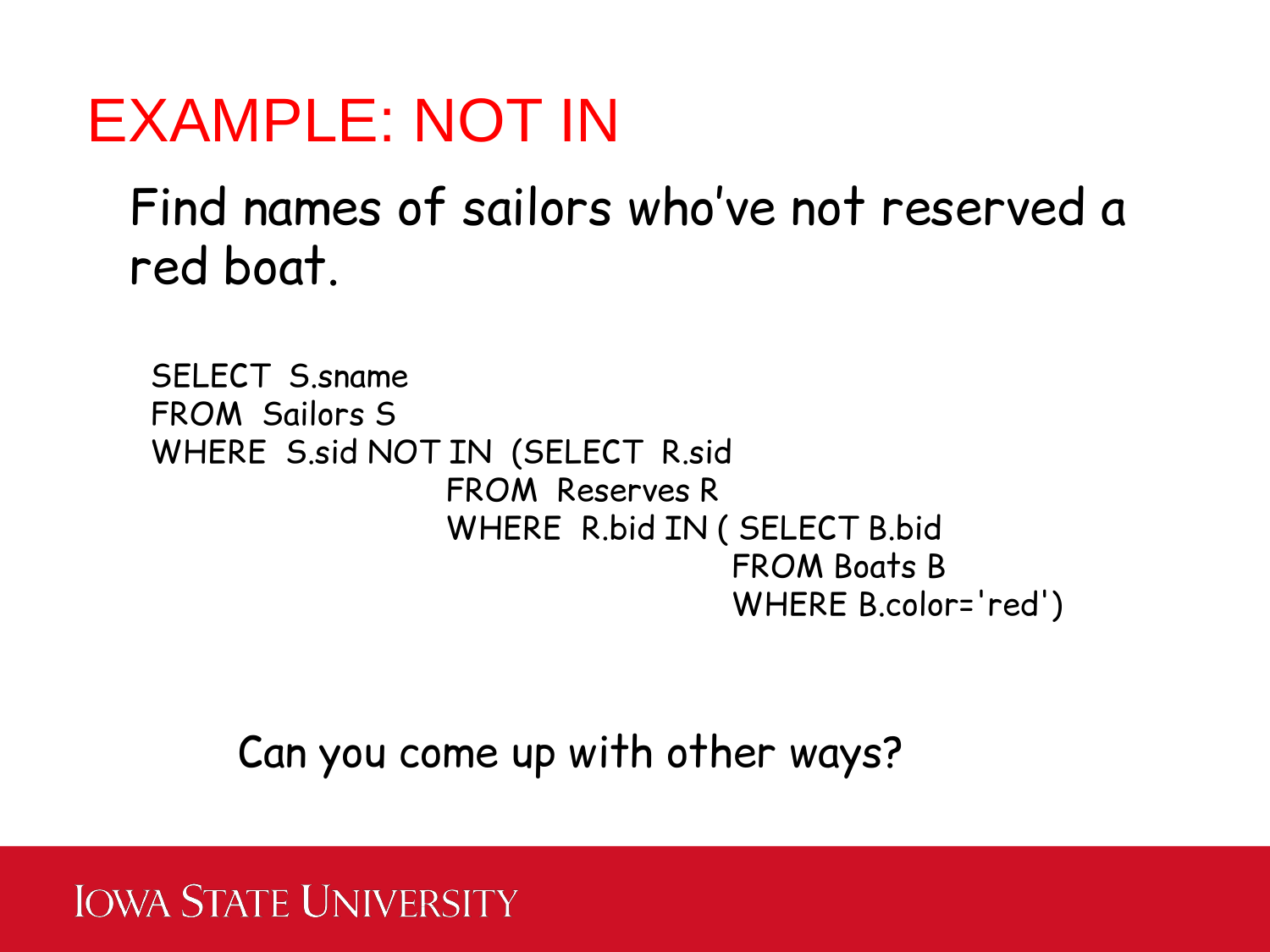

EXAMPLE: NOT IN
Find names of sailors who’ve not reserved a red boat.
SELECT  S.sname
FROM  Sailors S
WHERE  S.sid NOT IN  (SELECT  R.sid
                               FROM  Reserves R
                               WHERE  R.bid IN ( SELECT B.bid
                                                             FROM Boats B
                                                             WHERE B.color='red')
Can you come up with other ways?